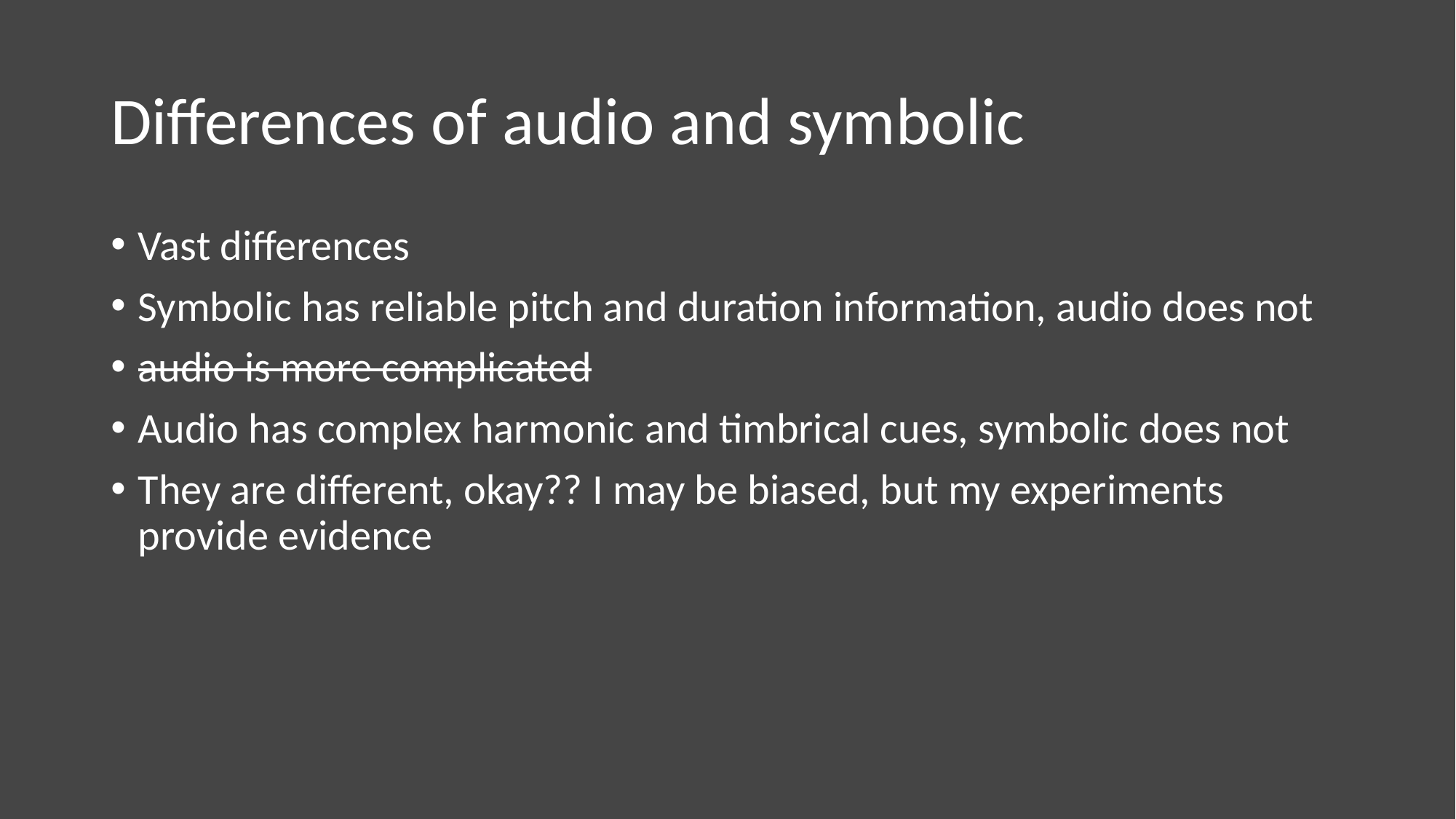

# Differences of audio and symbolic
Vast differences
Symbolic has reliable pitch and duration information, audio does not
audio is more complicated
Audio has complex harmonic and timbrical cues, symbolic does not
They are different, okay?? I may be biased, but my experiments provide evidence